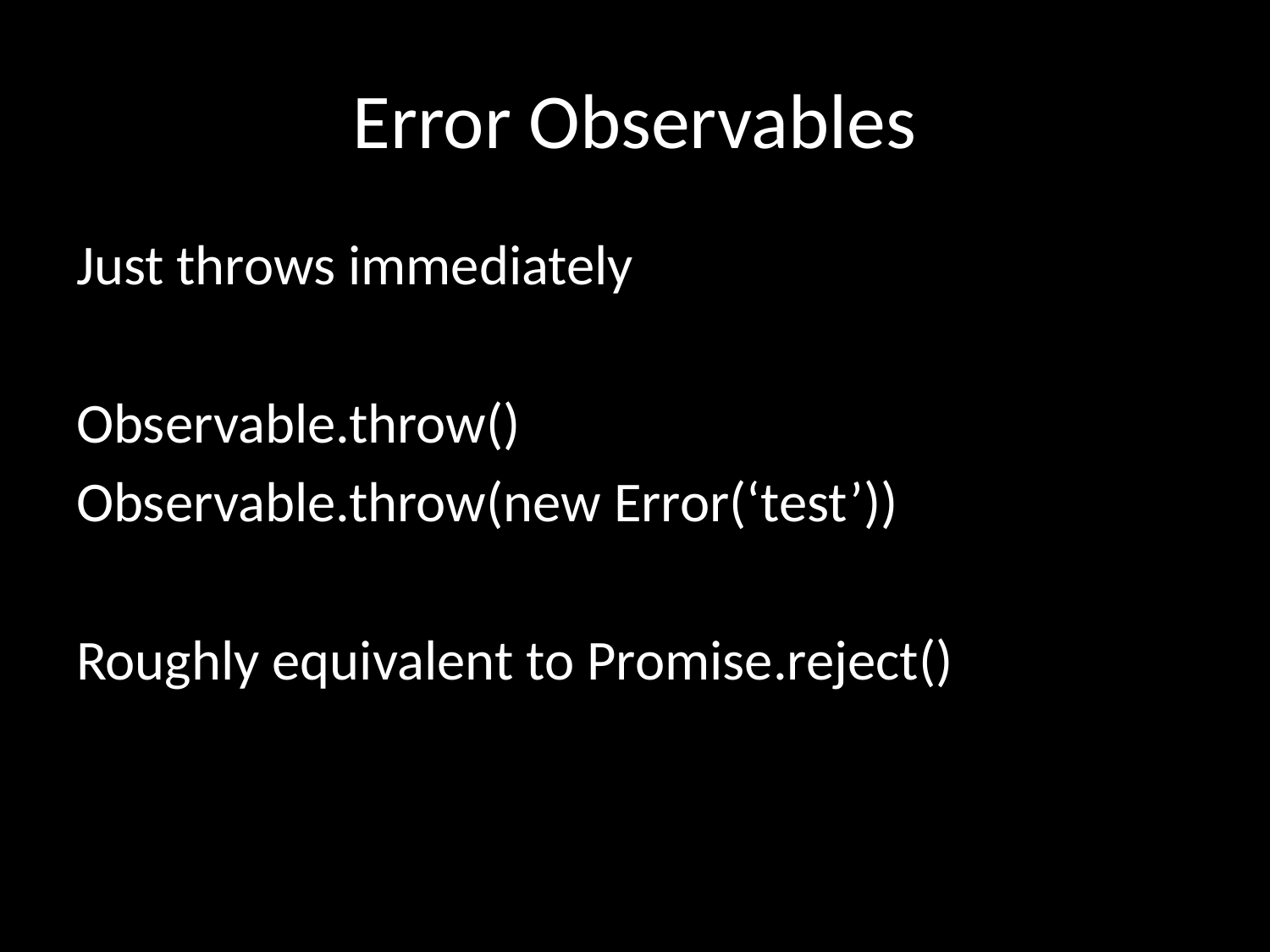

# Error Observables
Just throws immediately

Observable.throw()
Observable.throw(new Error(‘test’))

Roughly equivalent to Promise.reject()